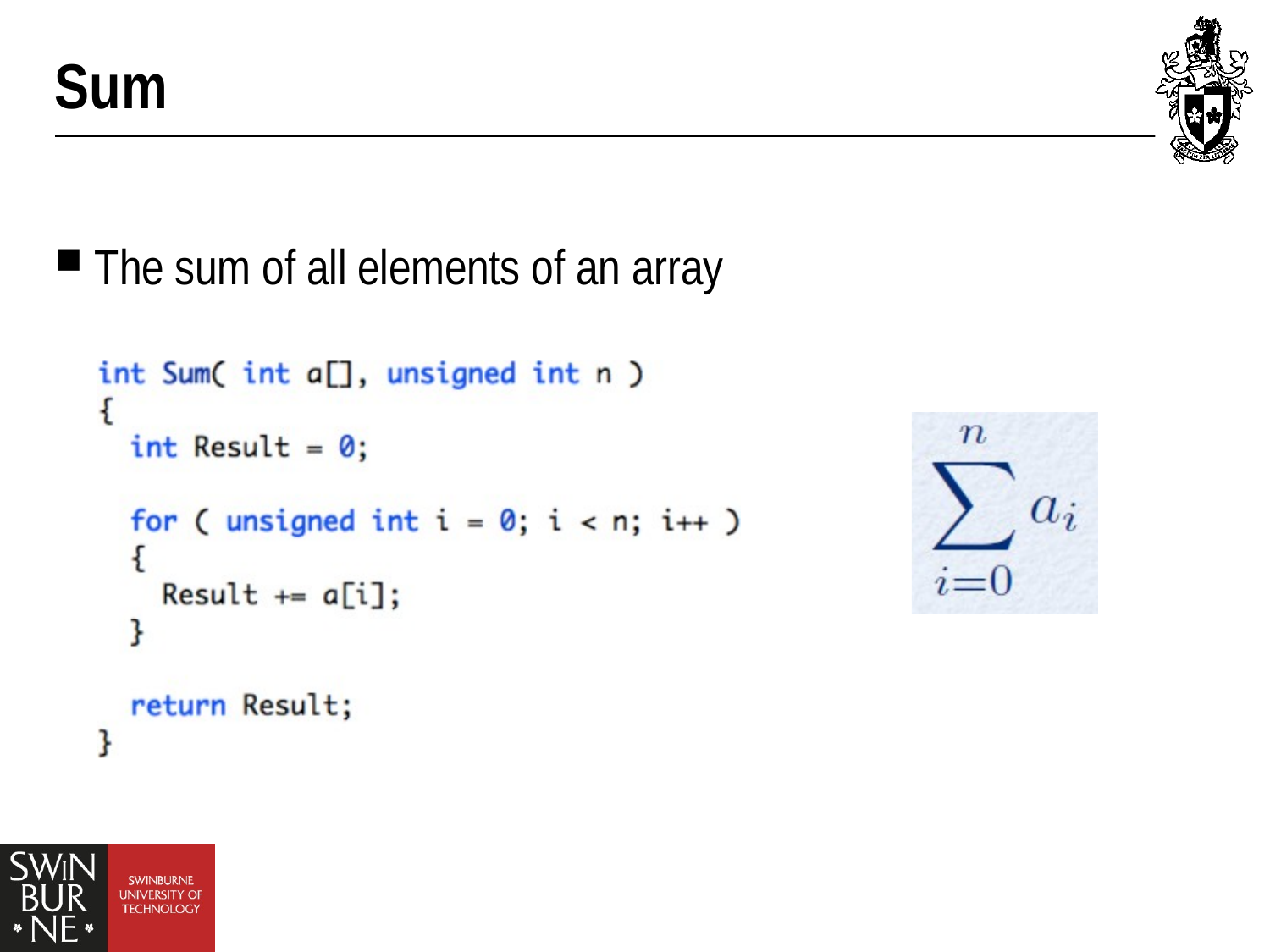

Sum

The sum of all elements of an array